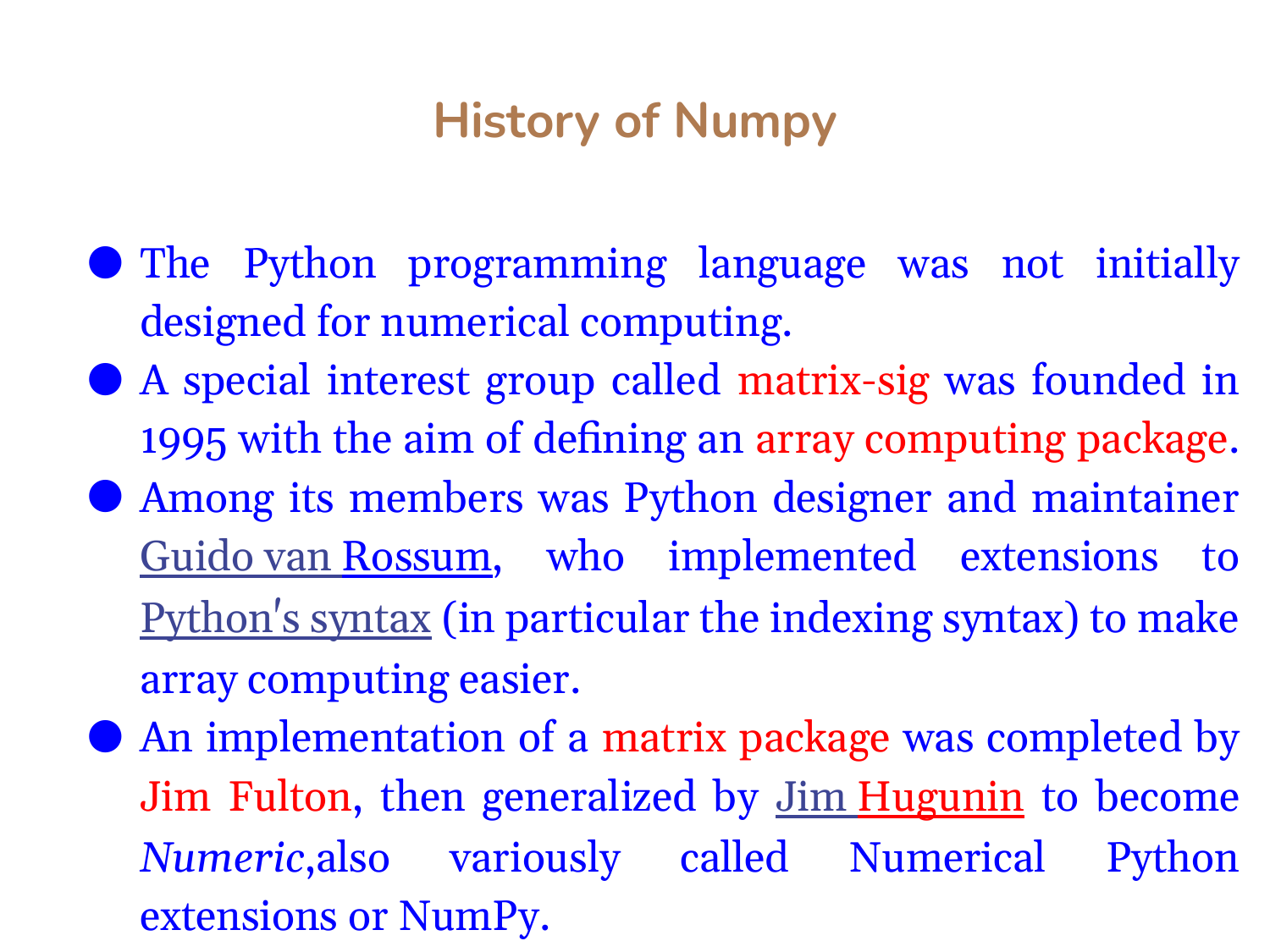

# History of Numpy
The Python programming language was not initially designed for numerical computing.
A special interest group called matrix-sig was founded in 1995 with the aim of defining an array computing package.
Among its members was Python designer and maintainer Guido van Rossum, who implemented extensions to Python's syntax (in particular the indexing syntax) to make array computing easier.
An implementation of a matrix package was completed by Jim Fulton, then generalized by Jim Hugunin to become Numeric,also variously called Numerical Python extensions or NumPy.